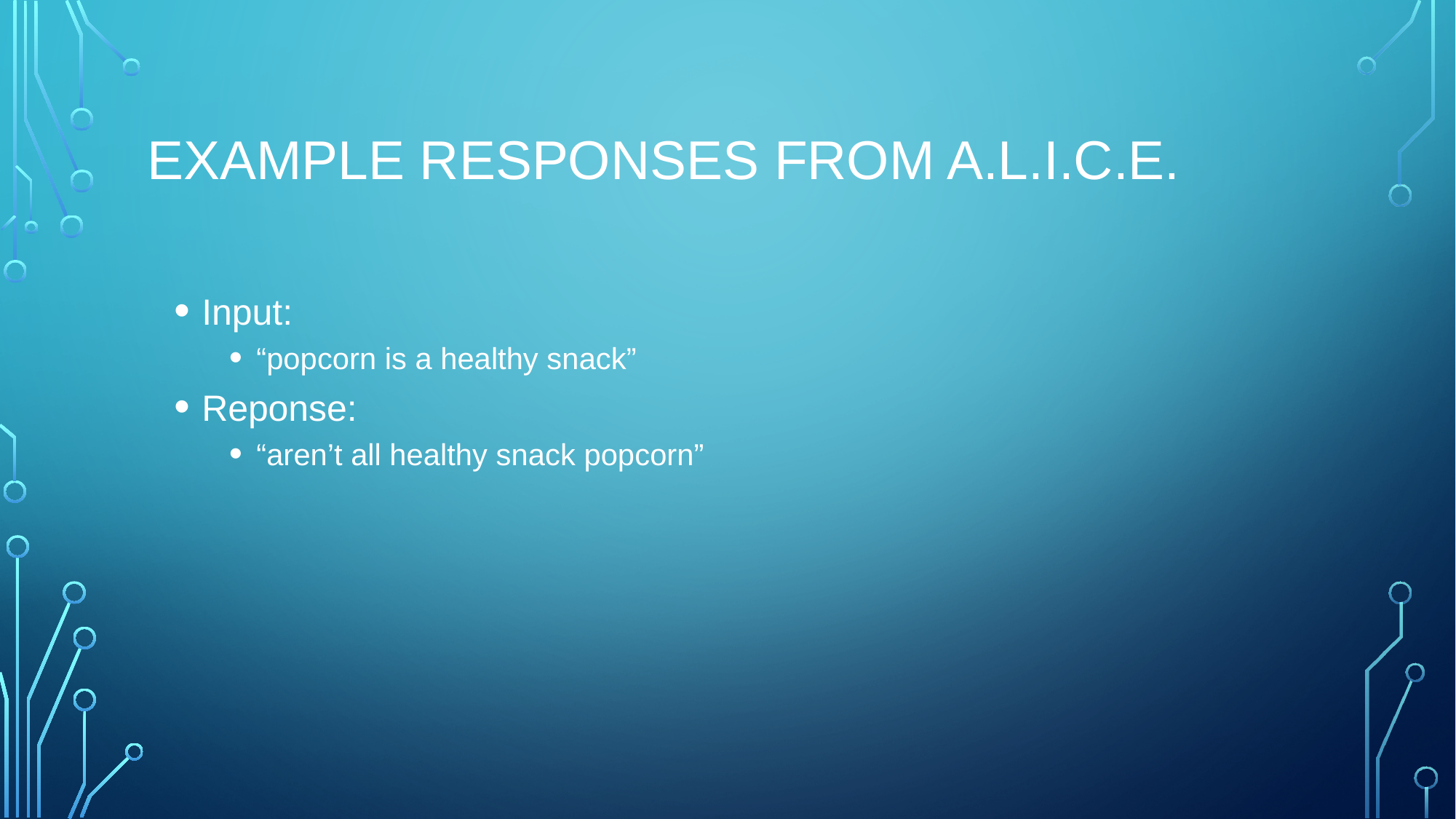

# EXAMPLE RESPONSES FROM A.L.I.C.E.
Input:
“popcorn is a healthy snack”
Reponse:
“aren’t all healthy snack popcorn”